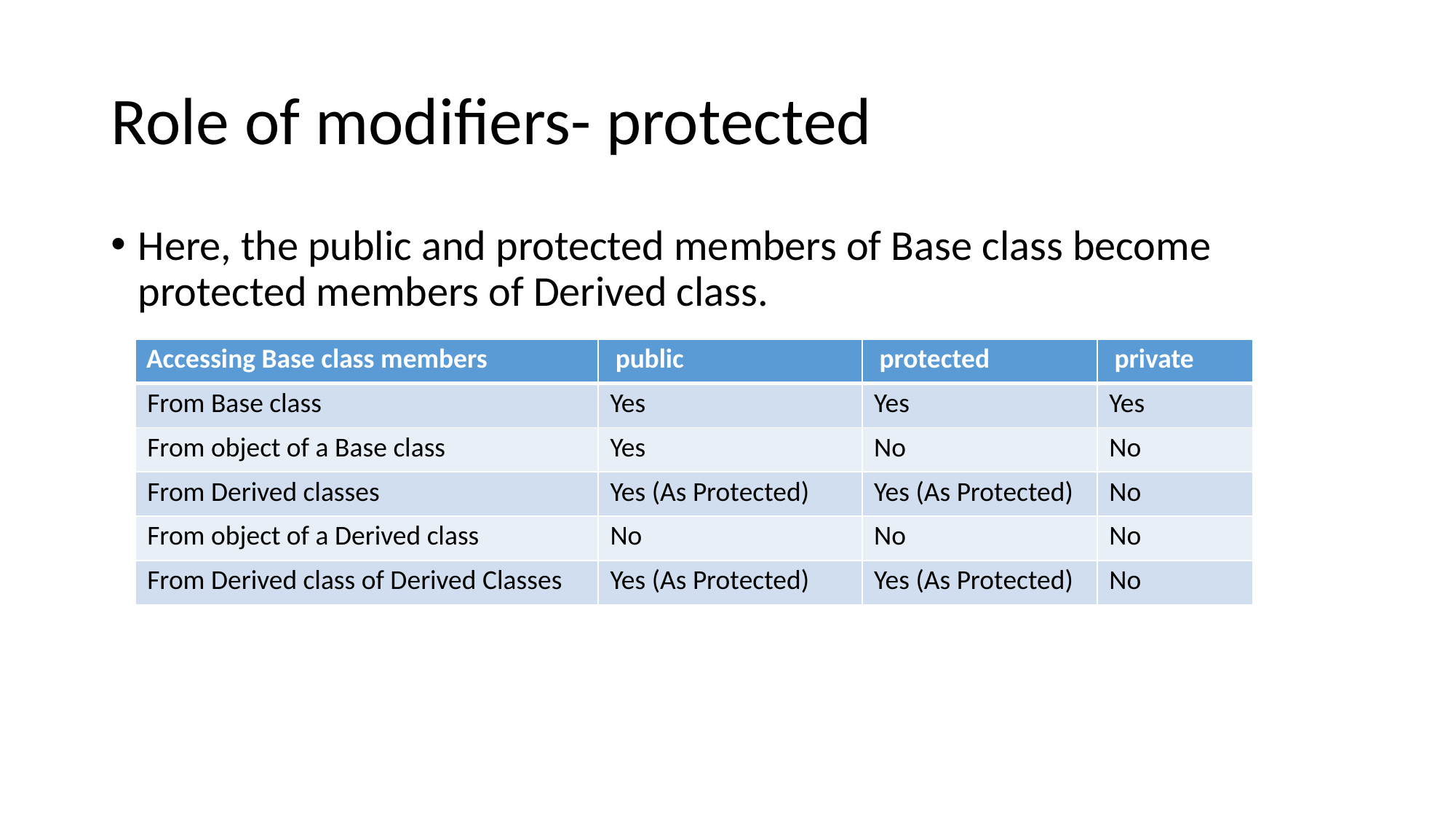

# Role of modifiers- protected
Here, the public and protected members of Base class become protected members of Derived class.
| Accessing Base class members | public | protected | private |
| --- | --- | --- | --- |
| From Base class | Yes | Yes | Yes |
| From object of a Base class | Yes | No | No |
| From Derived classes | Yes (As Protected) | Yes (As Protected) | No |
| From object of a Derived class | No | No | No |
| From Derived class of Derived Classes | Yes (As Protected) | Yes (As Protected) | No |